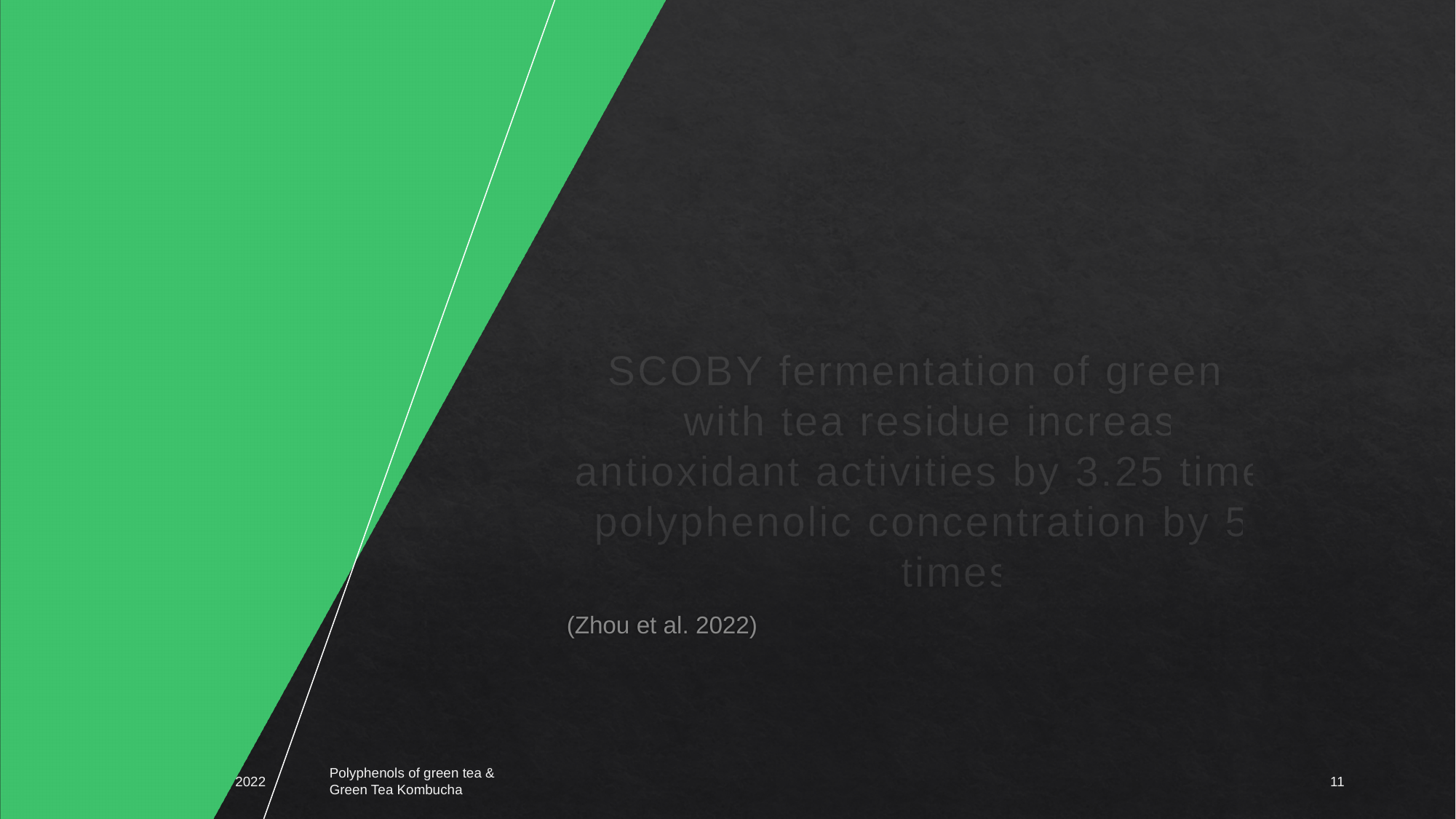

# SCOBY fermentation of green tea with tea residue increases antioxidant activities by 3.25 times & polyphenolic concentration by 5.68 times
(Zhou et al. 2022)
Polyphenols of green tea &
Green Tea Kombucha
2022
11